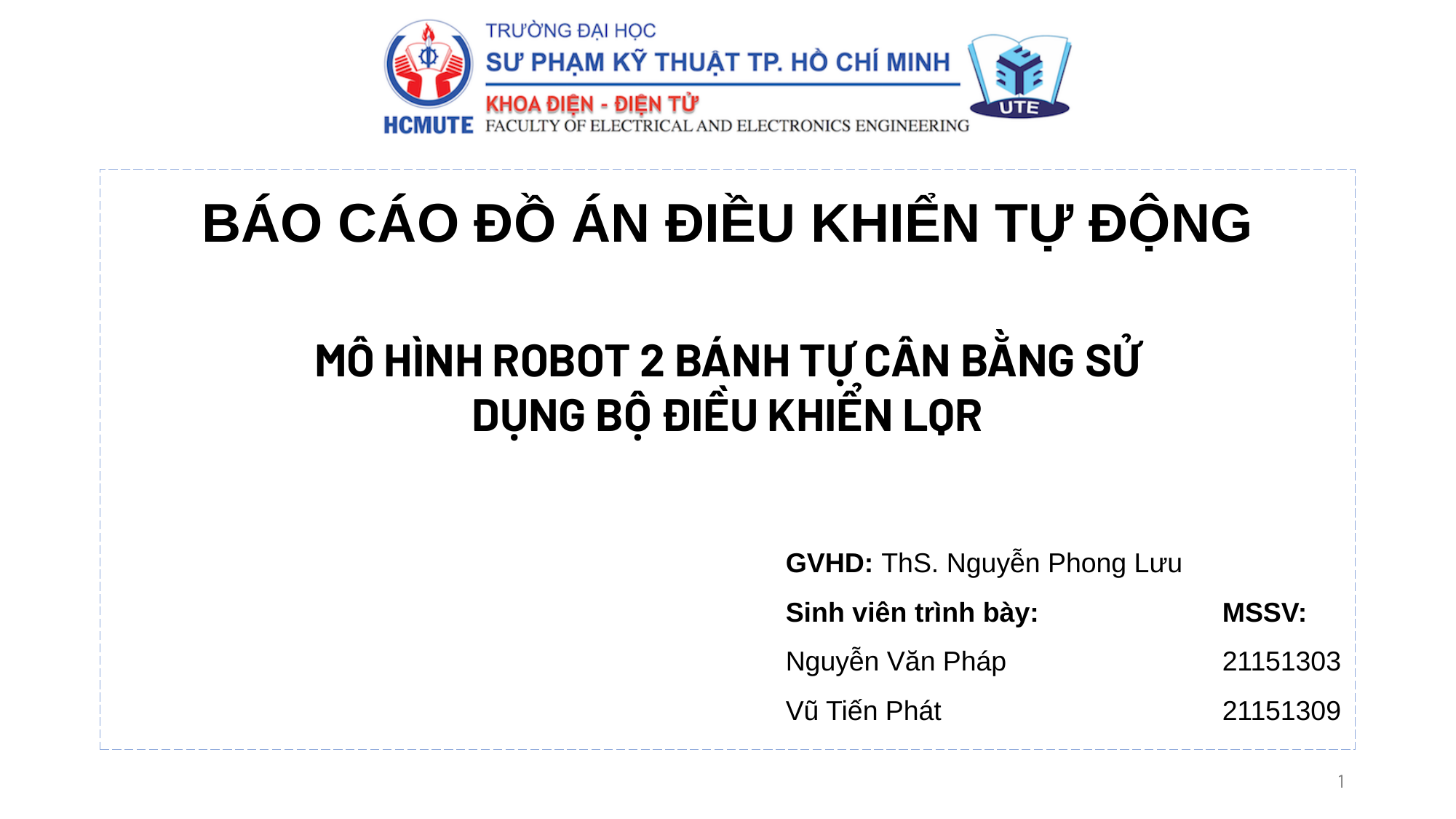

BÁO CÁO ĐỒ ÁN ĐIỀU KHIỂN TỰ ĐỘNG
MÔ HÌNH ROBOT 2 BÁNH TỰ CÂN BẰNG SỬ DỤNG BỘ ĐIỀU KHIỂN LQR
GVHD: ThS. Nguyễn Phong Lưu
Sinh viên trình bày:		MSSV:
Nguyễn Văn Pháp		21151303
Vũ Tiến Phát			21151309
1